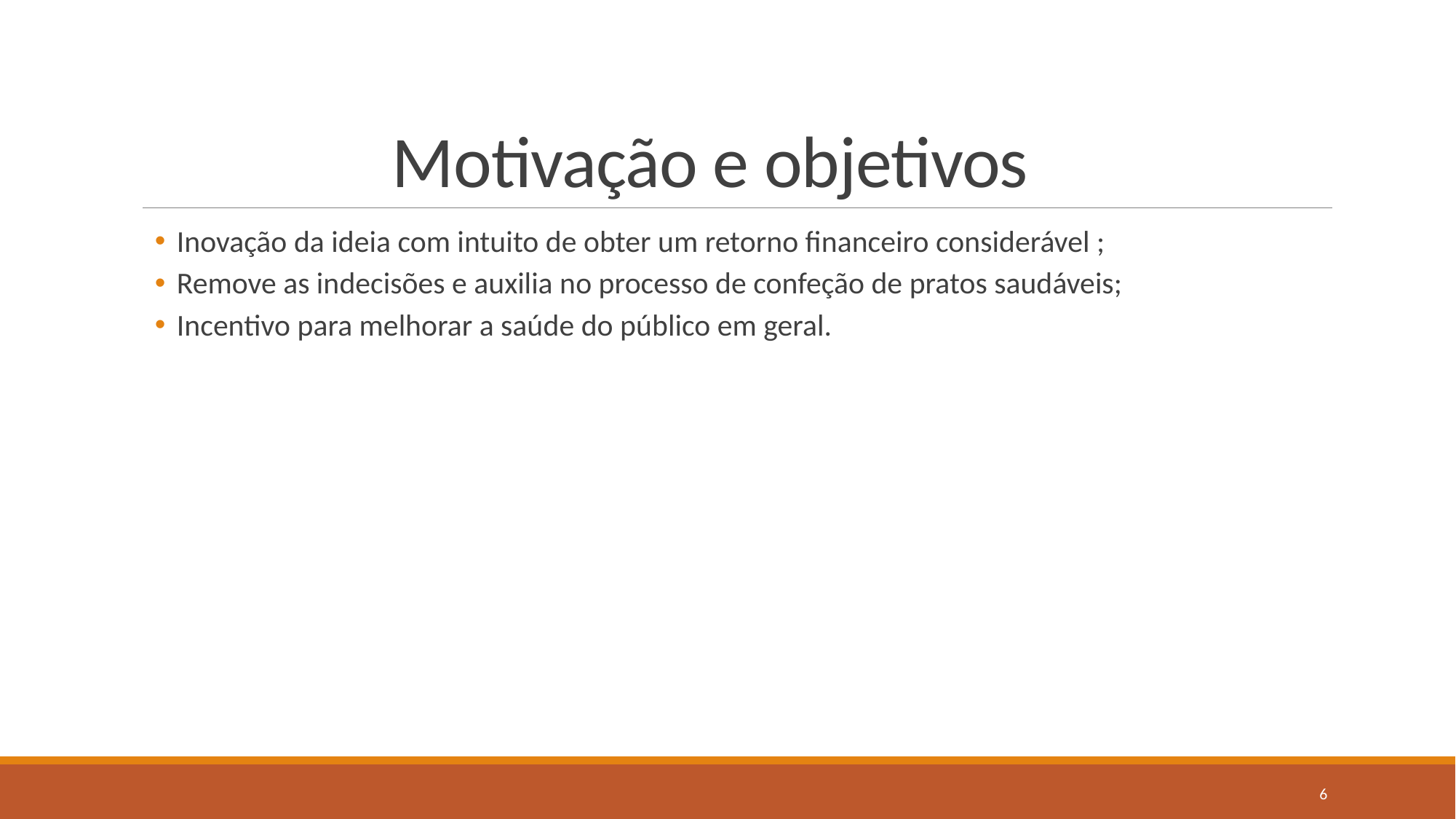

# Motivação e objetivos
Inovação da ideia com intuito de obter um retorno financeiro considerável ;
Remove as indecisões e auxilia no processo de confeção de pratos saudáveis;
Incentivo para melhorar a saúde do público em geral.

6